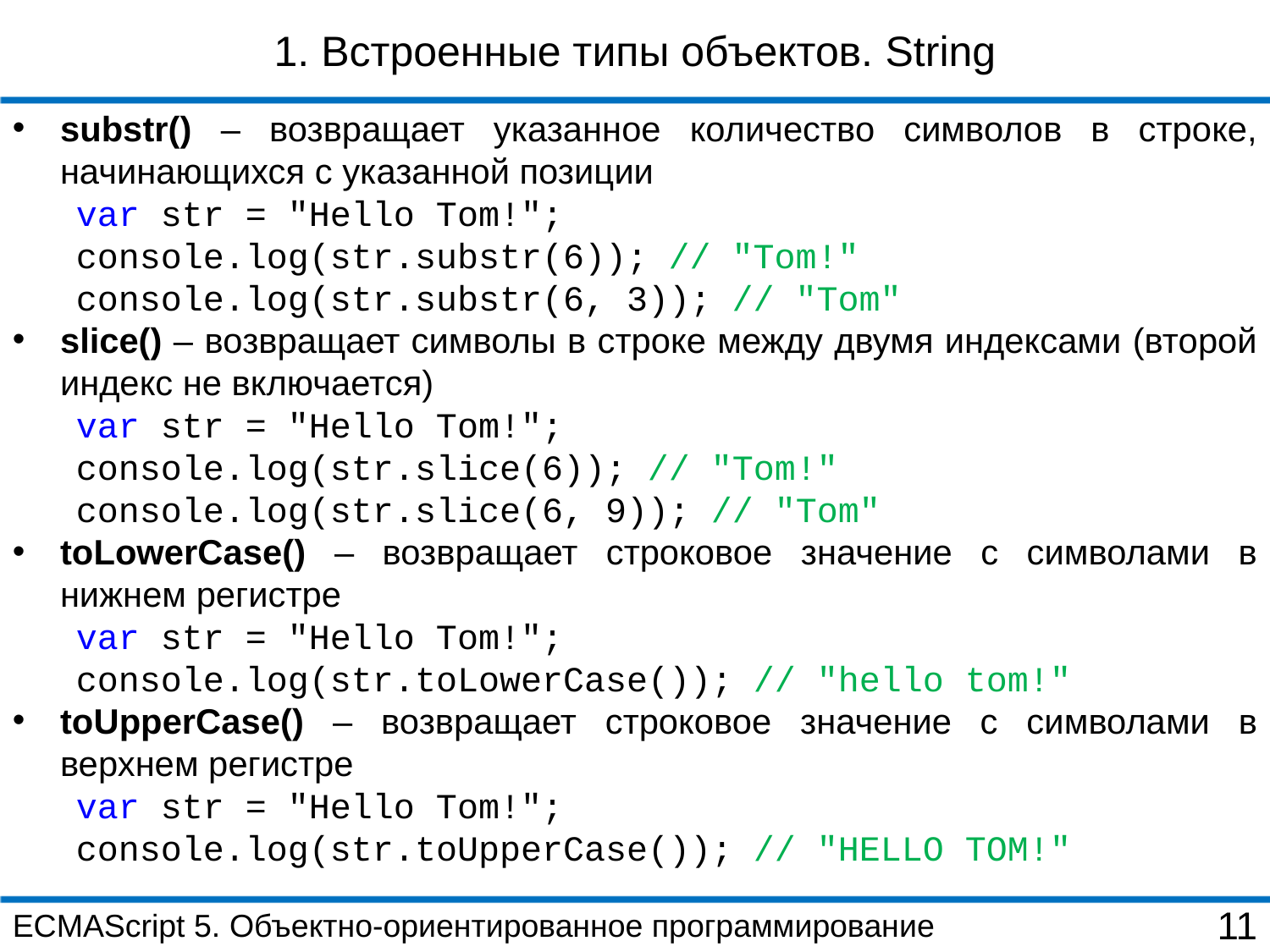

1. Встроенные типы объектов. String
substr() – возвращает указанное количество символов в строке, начинающихся с указанной позиции
var str = "Hello Tom!";
console.log(str.substr(6)); // "Tom!"
console.log(str.substr(6, 3)); // "Tom"
slice() – возвращает символы в строке между двумя индексами (второй индекс не включается)
var str = "Hello Tom!";
console.log(str.slice(6)); // "Tom!"
console.log(str.slice(6, 9)); // "Tom"
toLowerCase() – возвращает строковое значение с символами в нижнем регистре
var str = "Hello Tom!";
console.log(str.toLowerCase()); // "hello tom!"
toUpperCase() – возвращает строковое значение с символами в верхнем регистре
var str = "Hello Tom!";
console.log(str.toUpperCase()); // "HELLO TOM!"
ECMAScript 5. Объектно-ориентированное программирование
11